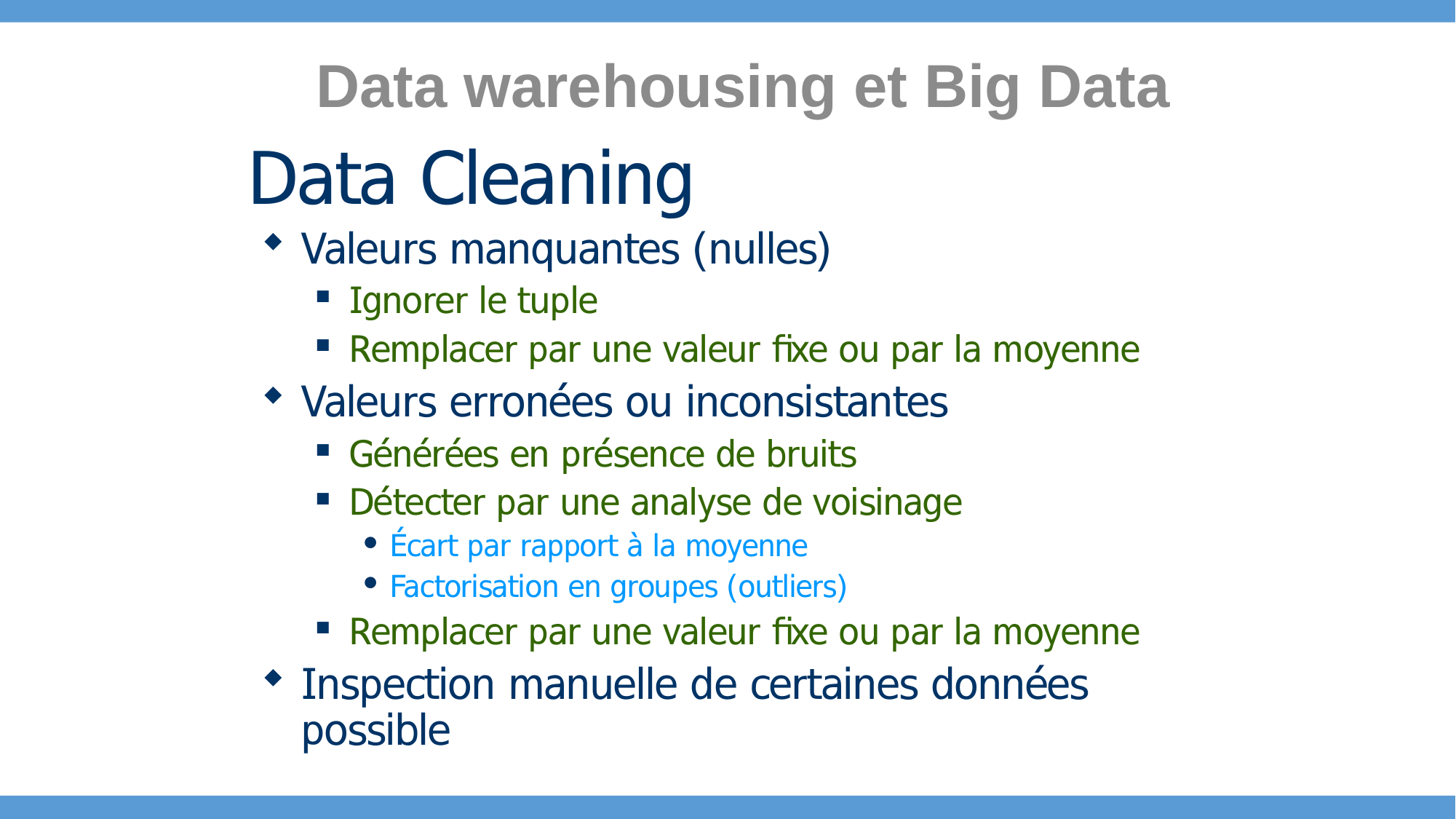

Data warehousing et Big Data
Data Cleaning
Valeurs manquantes (nulles)
Ignorer le tuple
Remplacer par une valeur fixe ou par la moyenne
Valeurs erronées ou inconsistantes
Générées en présence de bruits
Détecter par une analyse de voisinage
Écart par rapport à la moyenne
Factorisation en groupes (outliers)
Remplacer par une valeur fixe ou par la moyenne
Inspection manuelle de certaines données possible